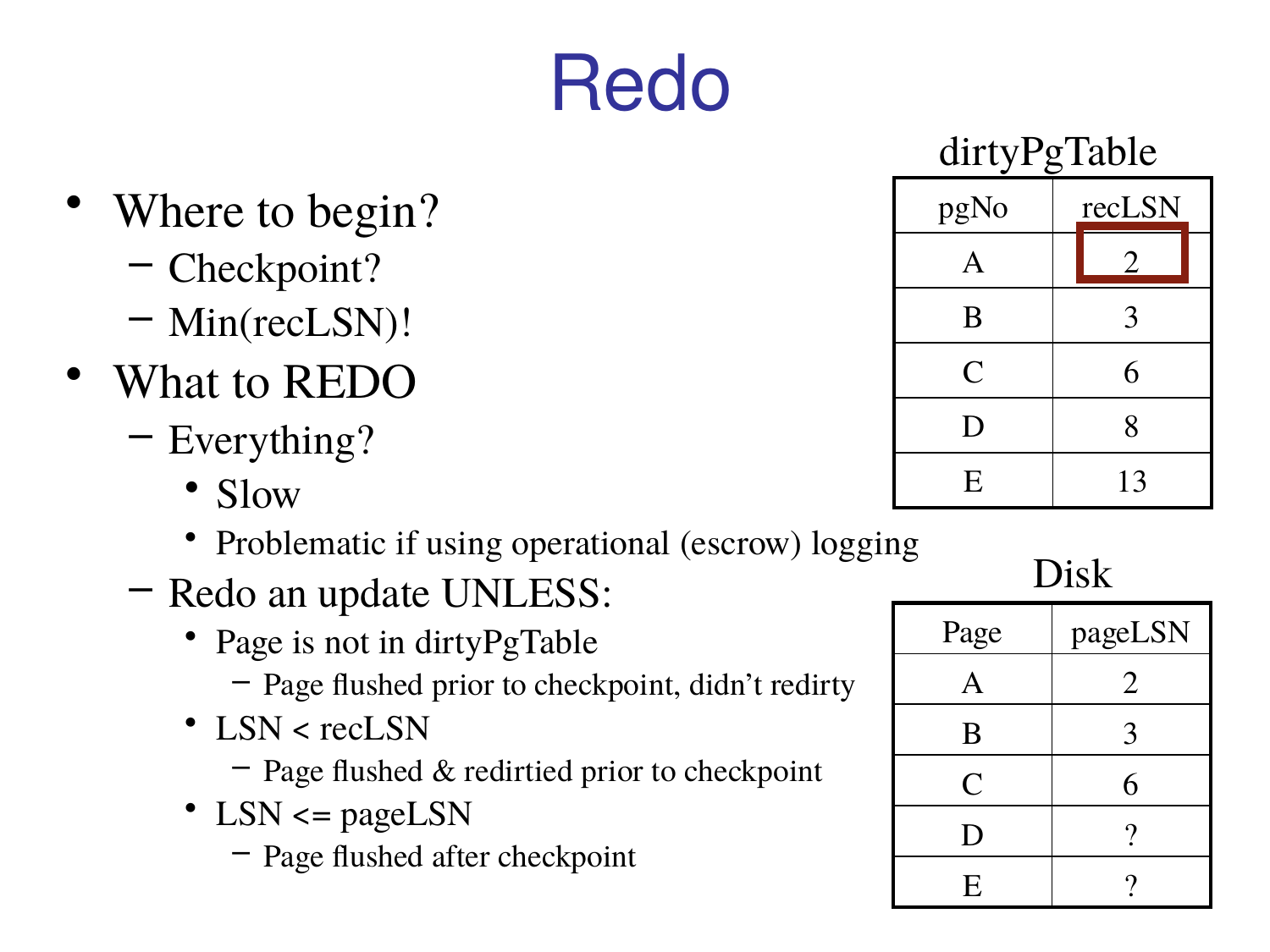

# Redo
dirtyPgTable
| pgNo | recLSN |
| --- | --- |
| A | 2 |
| B | 3 |
| C | 6 |
| D | 8 |
| E | 13 |
Where to begin?
Checkpoint?
Min(recLSN)!
What to REDO
Everything?
Slow
Problematic if using operational (escrow) logging
Redo an update UNLESS:
Page is not in dirtyPgTable
Page flushed prior to checkpoint, didn’t redirty
LSN < recLSN
Page flushed & redirtied prior to checkpoint
LSN <= pageLSN
Page flushed after checkpoint

Disk
| Page | pageLSN |
| --- | --- |
| A | 2 |
| B | 3 |
| C | 6 |
| D | ? |
| E | ? |